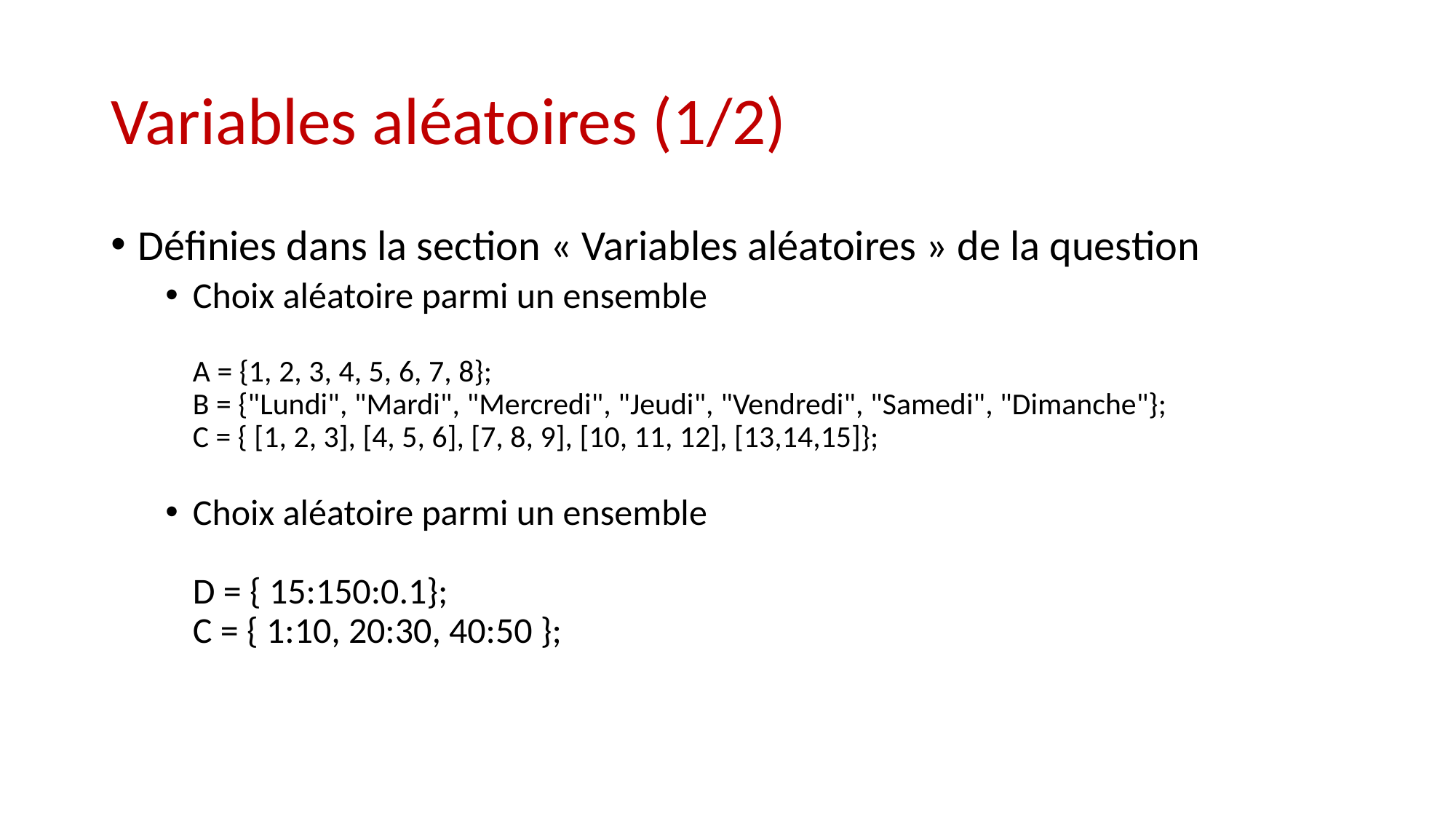

# Variables aléatoires (1/2)
Définies dans la section « Variables aléatoires » de la question
Choix aléatoire parmi un ensemble
A = {1, 2, 3, 4, 5, 6, 7, 8};
B = {"Lundi", "Mardi", "Mercredi", "Jeudi", "Vendredi", "Samedi", "Dimanche"};
C = { [1, 2, 3], [4, 5, 6], [7, 8, 9], [10, 11, 12], [13,14,15]};
Choix aléatoire parmi un ensemble
D = { 15:150:0.1};
C = { 1:10, 20:30, 40:50 };